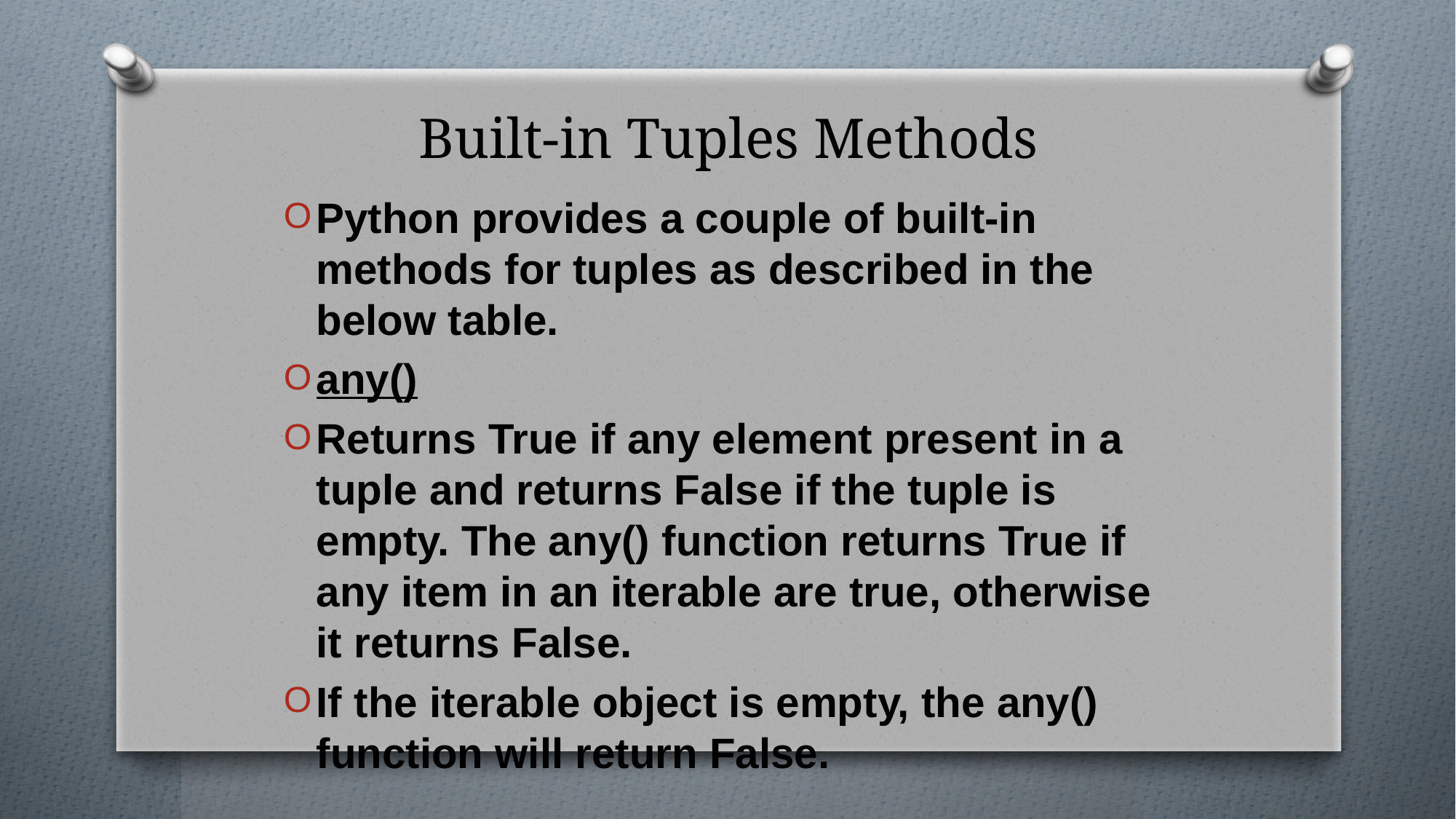

# Built-in Tuples Methods
Python provides a couple of built-in methods for tuples as described in the below table.
any()
Returns True if any element present in a tuple and returns False if the tuple is empty. The any() function returns True if any item in an iterable are true, otherwise it returns False.
If the iterable object is empty, the any() function will return False.